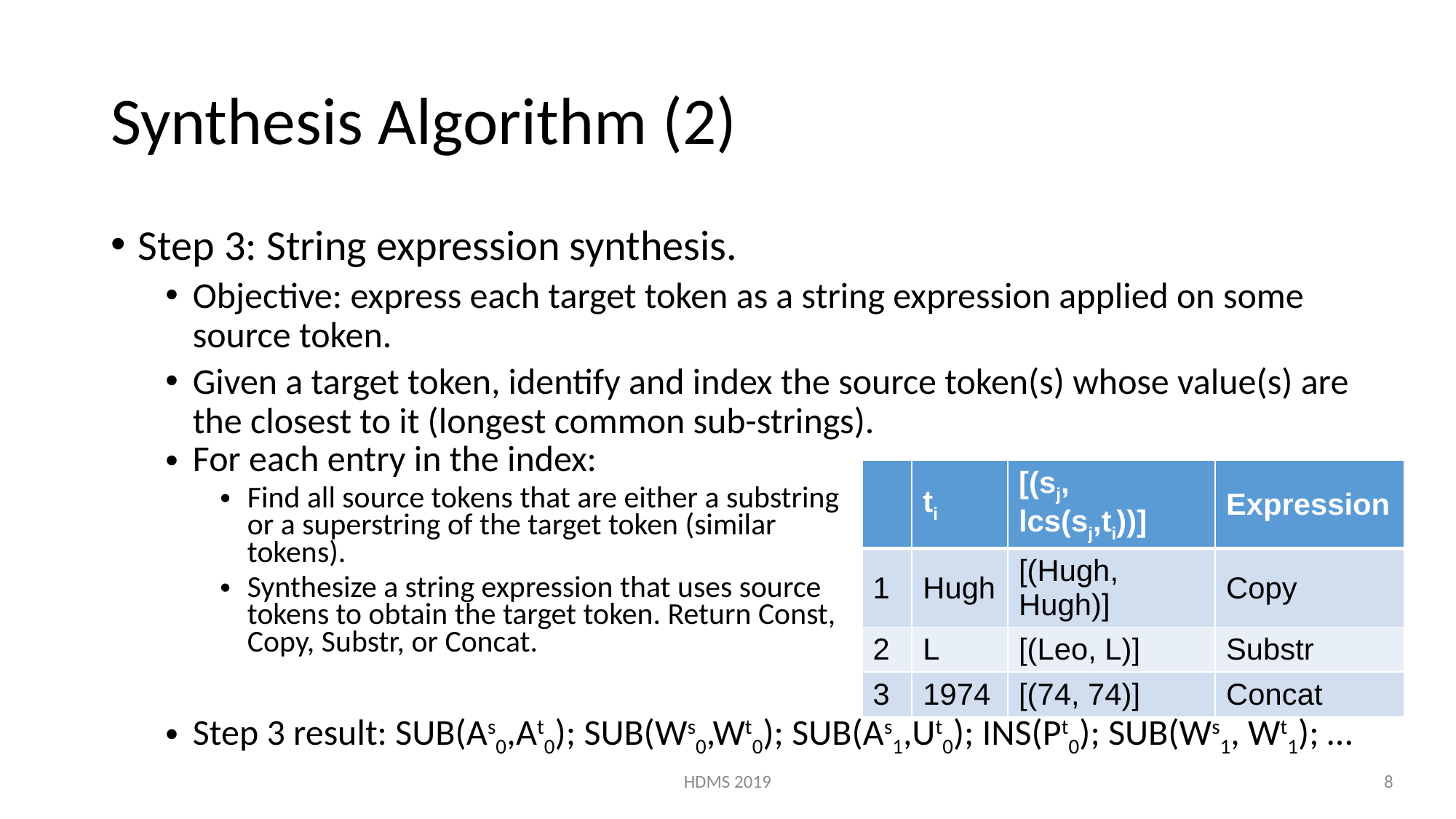

# Synthesis Algorithm (2)
Step 3: String expression synthesis.
Objective: express each target token as a string expression applied on some source token.
Given a target token, identify and index the source token(s) whose value(s) are the closest to it (longest common sub-strings).
For each entry in the index:
Find all source tokens that are either a substring or a superstring of the target token (similar tokens).
Synthesize a string expression that uses source tokens to obtain the target token. Return Const, Copy, Substr, or Concat.
|  | ti | [(sj, lcs(sj,ti))] | Expression |
| --- | --- | --- | --- |
| 1 | Hugh | [(Hugh, Hugh)] | Copy |
| 2 | L | [(Leo, L)] | Substr |
| 3 | 1974 | [(74, 74)] | Concat |
Step 3 result: SUB(As0,At0); SUB(Ws0,Wt0); SUB(As1,Ut0); INS(Pt0); SUB(Ws1, Wt1); …

HDMS 2019
8